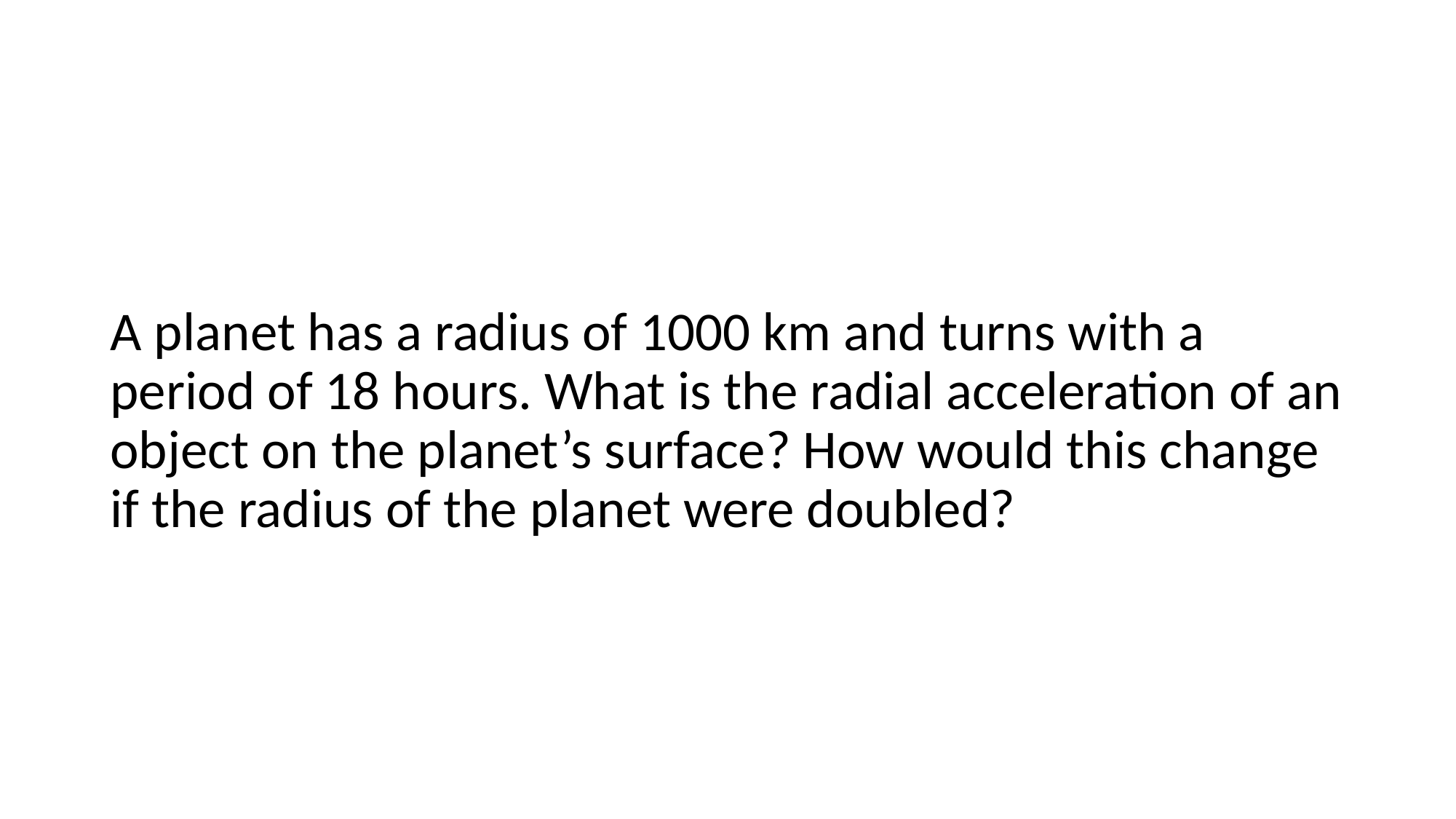

# A planet has a radius of 1000 km and turns with a period of 18 hours. What is the radial acceleration of an object on the planet’s surface? How would this change if the radius of the planet were doubled?